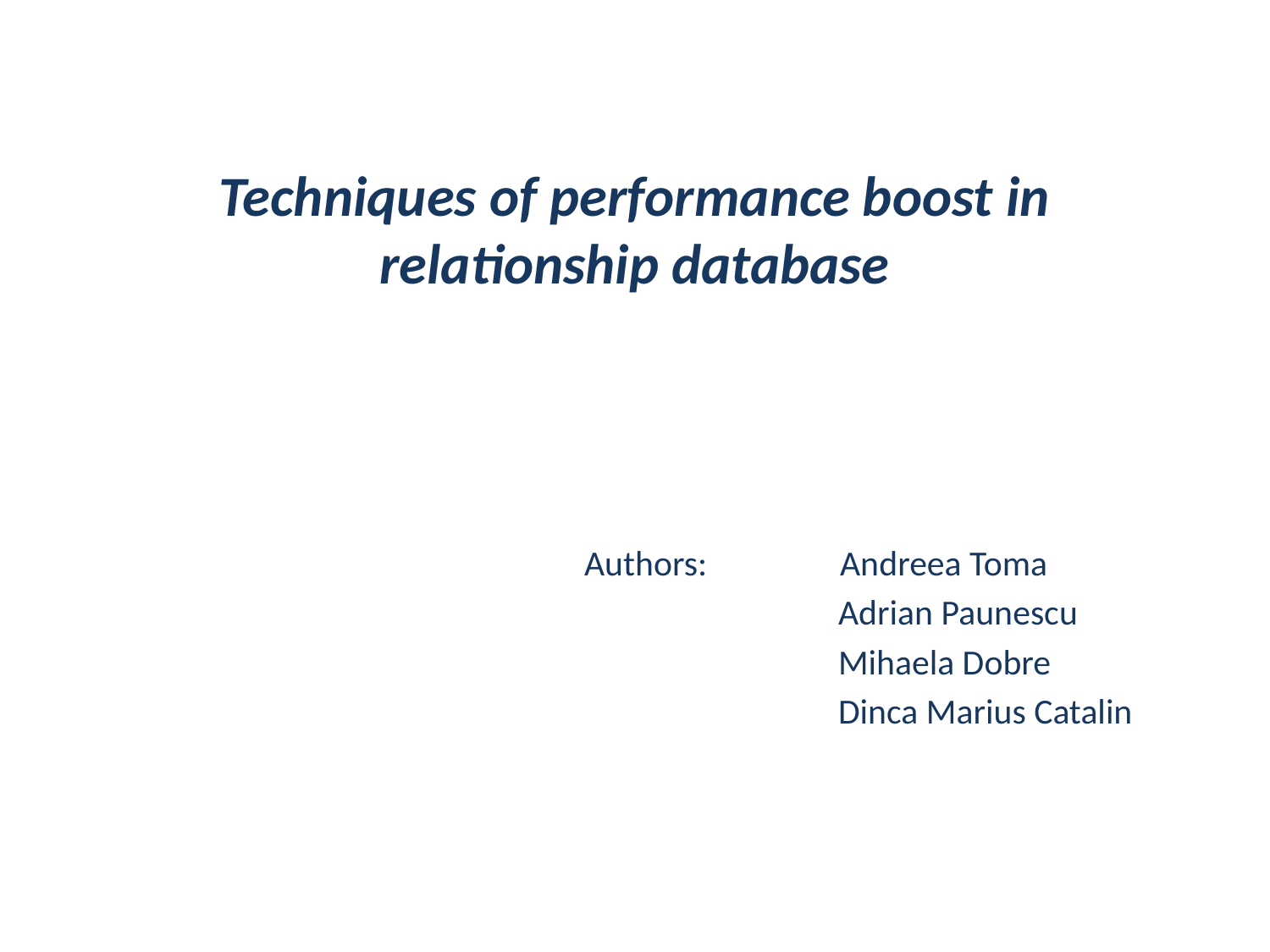

# Techniques of performance boost in relationship database

				Authors:	                Andreea Toma
						Adrian Paunescu
						Mihaela Dobre
						Dinca Marius Catalin